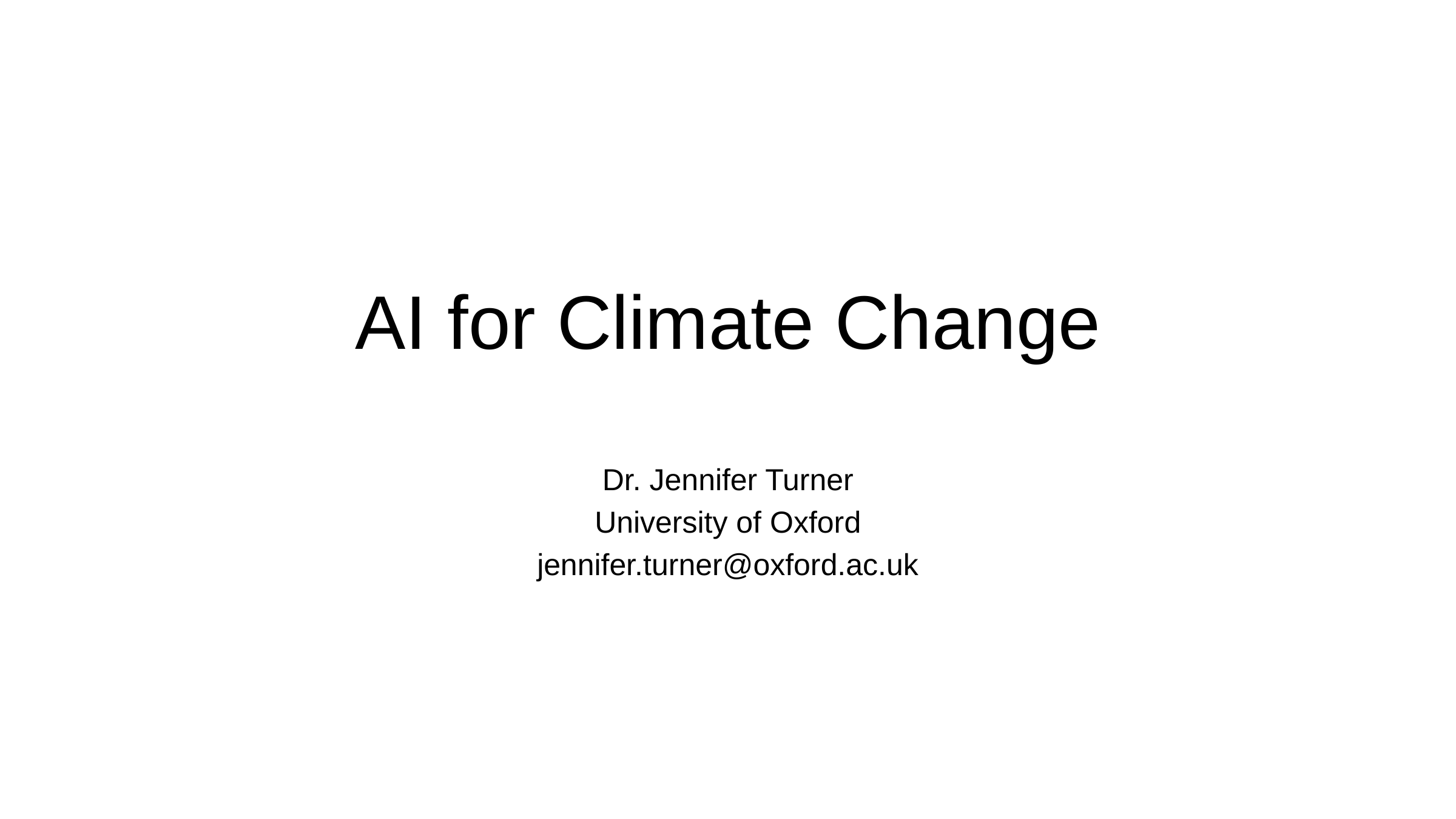

# AI for Climate Change
Dr. Jennifer Turner
University of Oxford
jennifer.turner@oxford.ac.uk